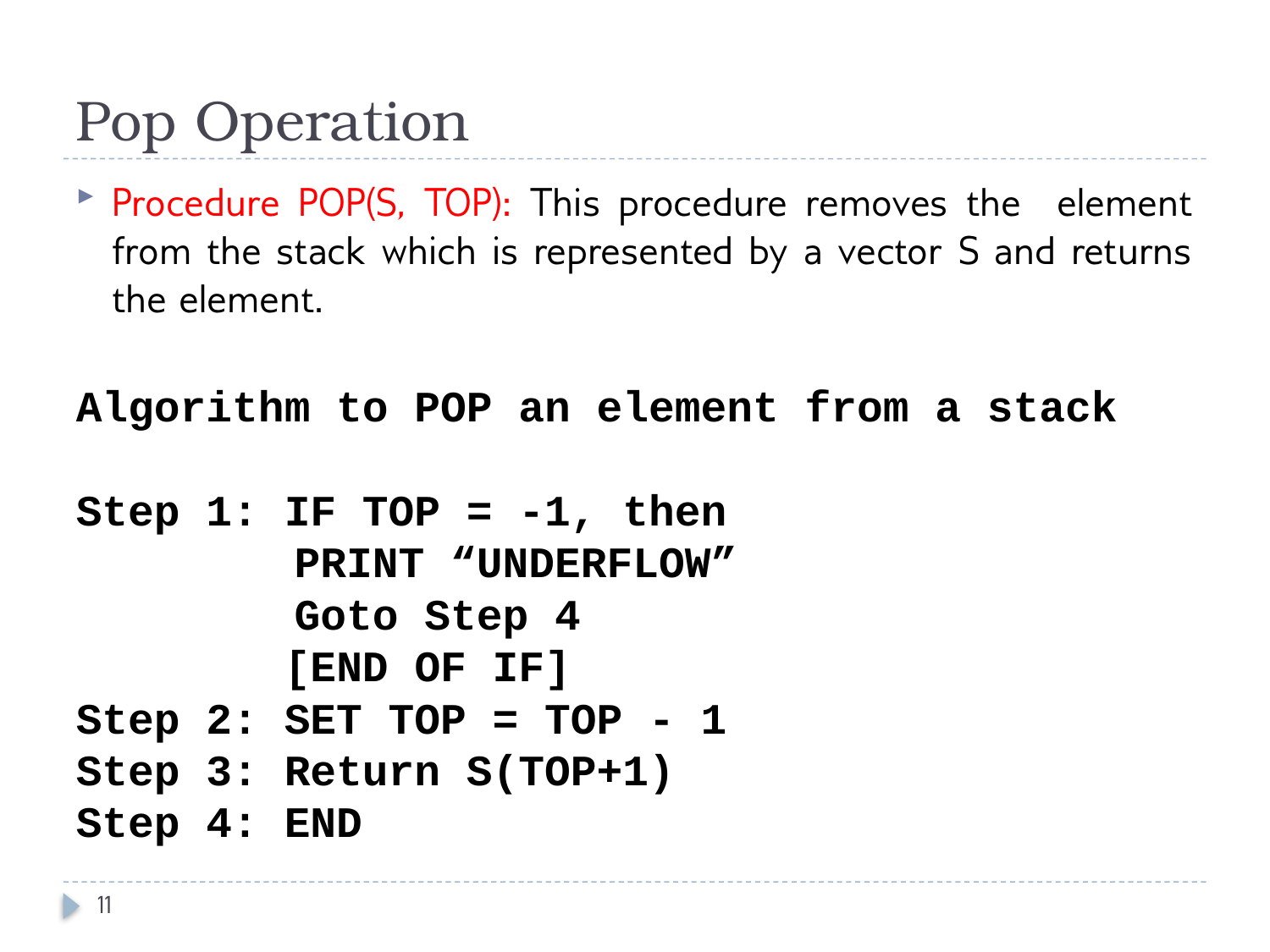

# Pop Operation
Procedure POP(S, TOP): This procedure removes the  element from the stack which is represented by a vector S and returns the element.

Algorithm to POP an element from a stack

Step 1: IF TOP = -1, then
	       PRINT “UNDERFLOW”
	       Goto Step 4
        [END OF IF]
Step 2: SET TOP = TOP - 1
Step 3: Return S(TOP+1)
Step 4: END

11